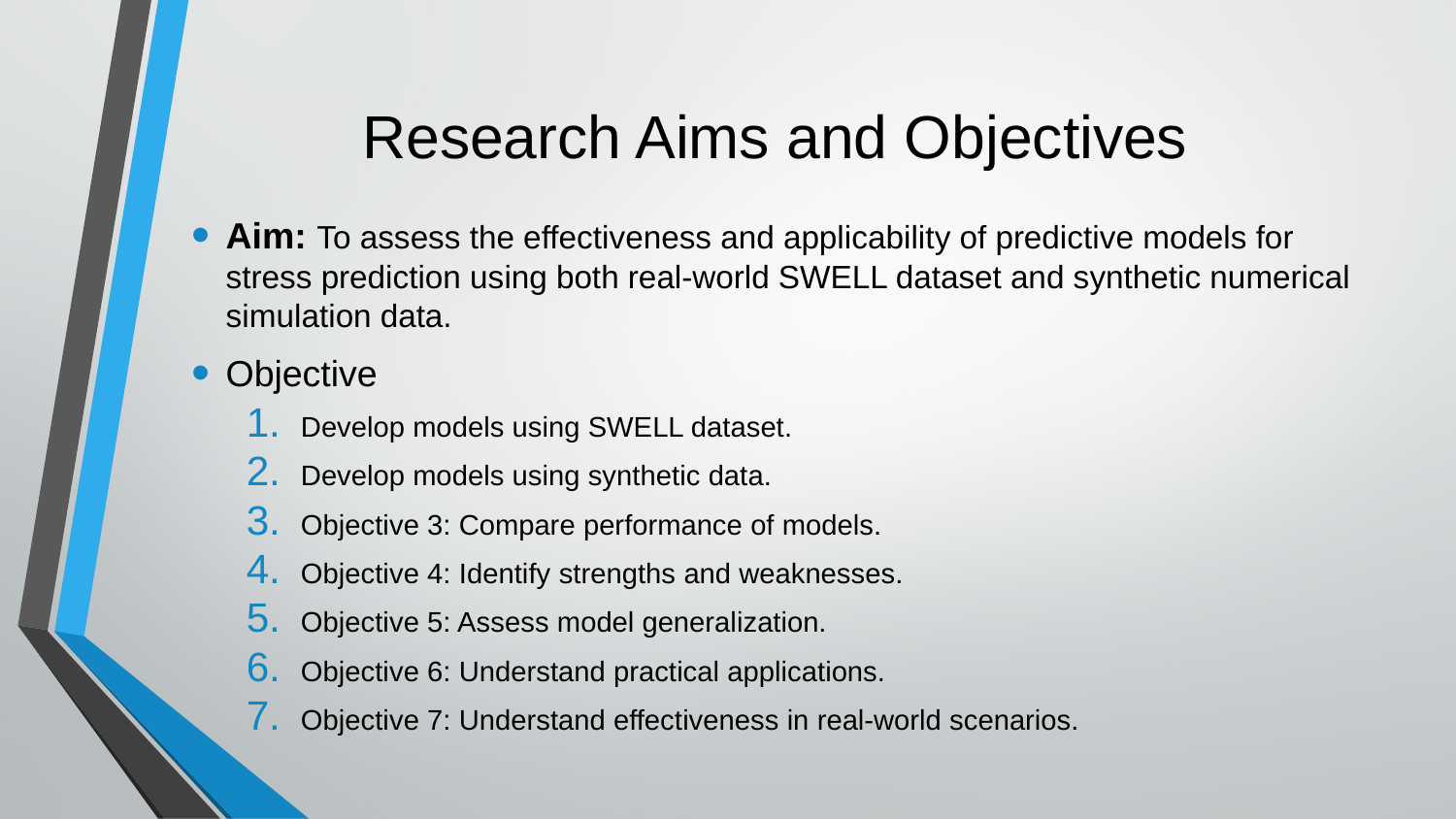

# Research Aims and Objectives
Aim: To assess the effectiveness and applicability of predictive models for stress prediction using both real-world SWELL dataset and synthetic numerical simulation data.
Objective
Develop models using SWELL dataset.
Develop models using synthetic data.
Objective 3: Compare performance of models.
Objective 4: Identify strengths and weaknesses.
Objective 5: Assess model generalization.
Objective 6: Understand practical applications.
Objective 7: Understand effectiveness in real-world scenarios.